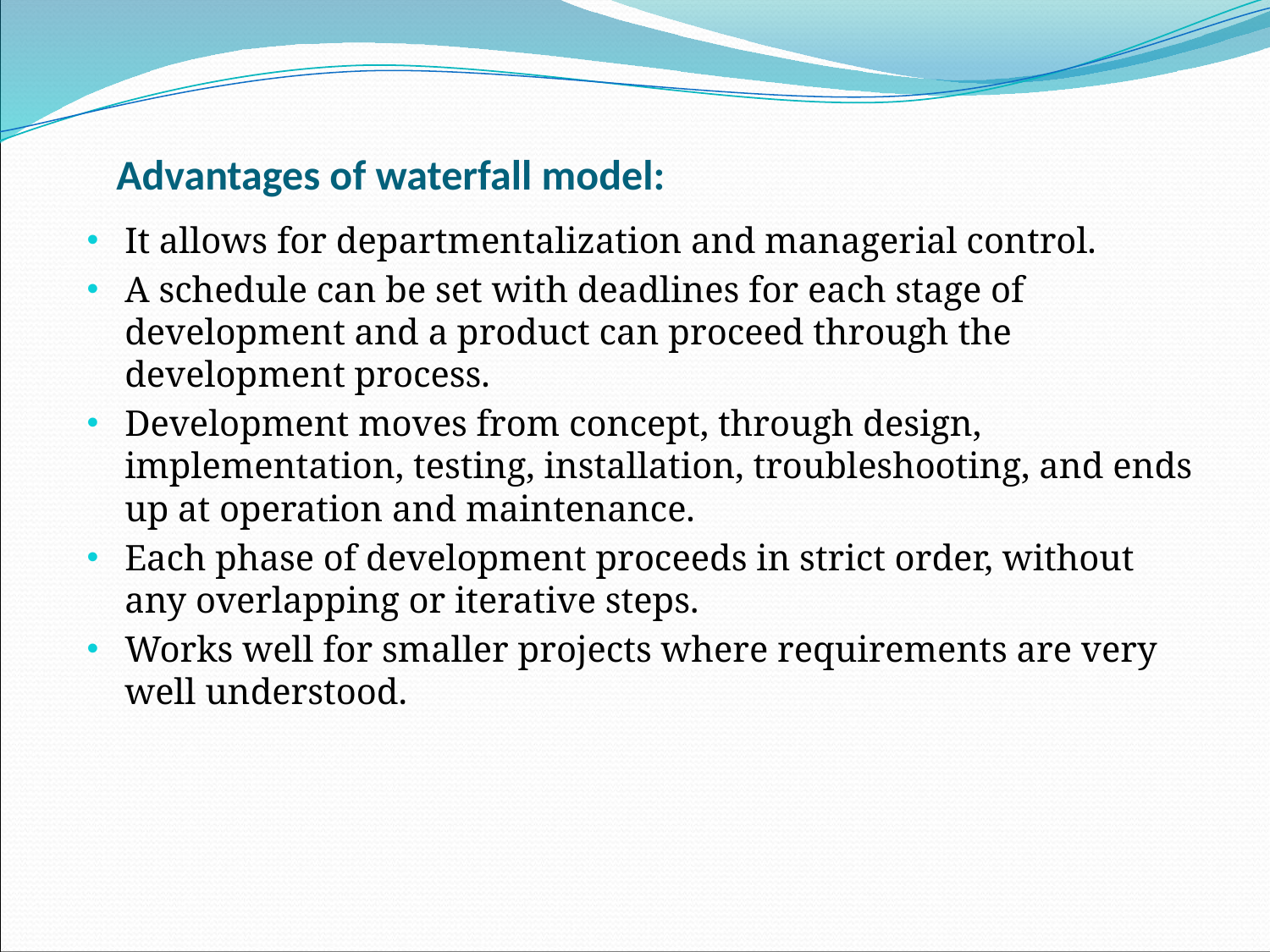

# Advantages of waterfall model:
It allows for departmentalization and managerial control.
A schedule can be set with deadlines for each stage of development and a product can proceed through the development process.
Development moves from concept, through design, implementation, testing, installation, troubleshooting, and ends up at operation and maintenance.
Each phase of development proceeds in strict order, without any overlapping or iterative steps.
Works well for smaller projects where requirements are very well understood.